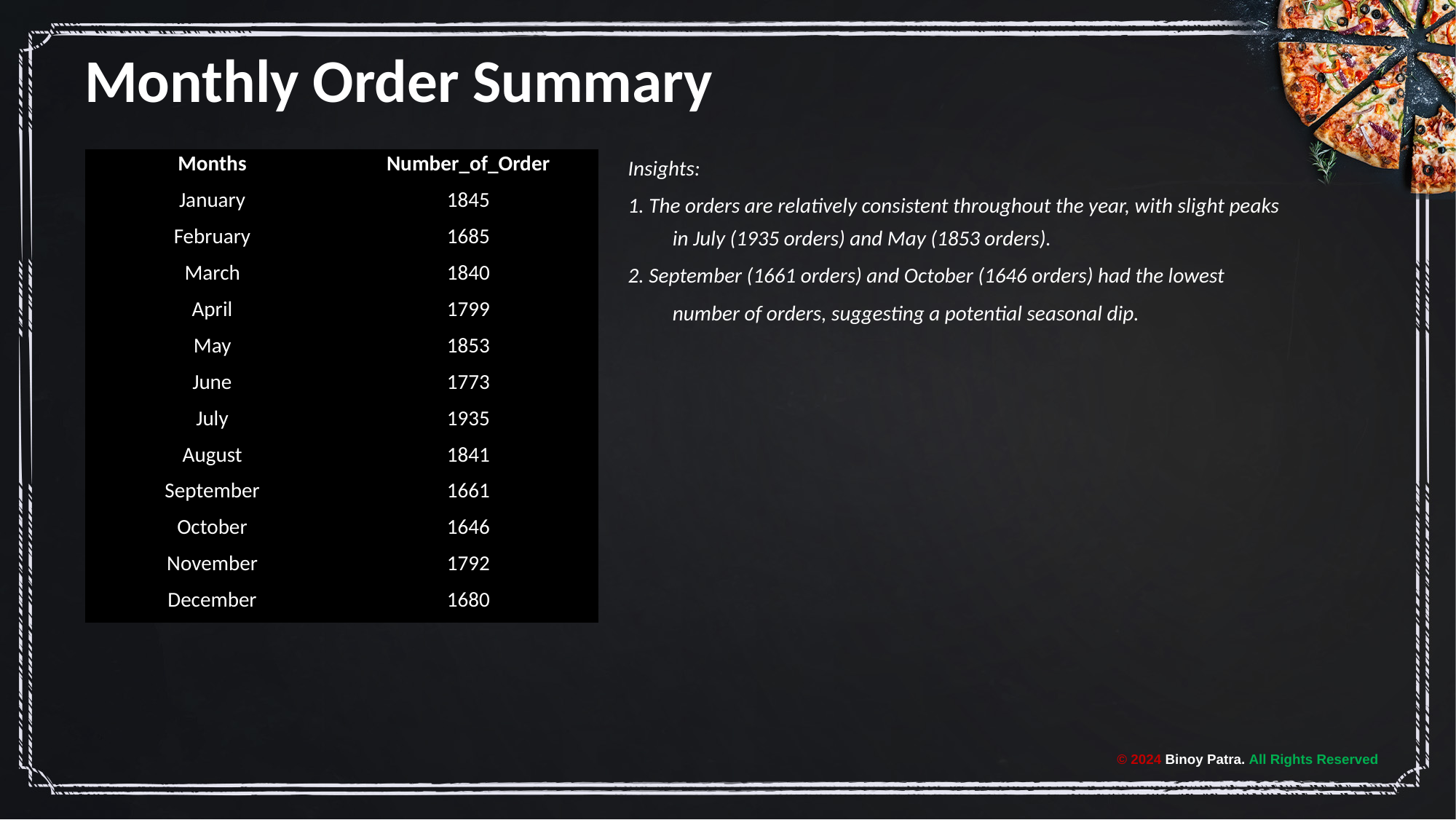

# Monthly Order Summary
Insights:
1. The orders are relatively consistent throughout the year, with slight peaks in July (1935 orders) and May (1853 orders).
2. September (1661 orders) and October (1646 orders) had the lowest
number of orders, suggesting a potential seasonal dip.
| Months | Number\_of\_Order |
| --- | --- |
| January | 1845 |
| February | 1685 |
| March | 1840 |
| April | 1799 |
| May | 1853 |
| June | 1773 |
| July | 1935 |
| August | 1841 |
| September | 1661 |
| October | 1646 |
| November | 1792 |
| December | 1680 |
© 2024 Binoy Patra. All Rights Reserved